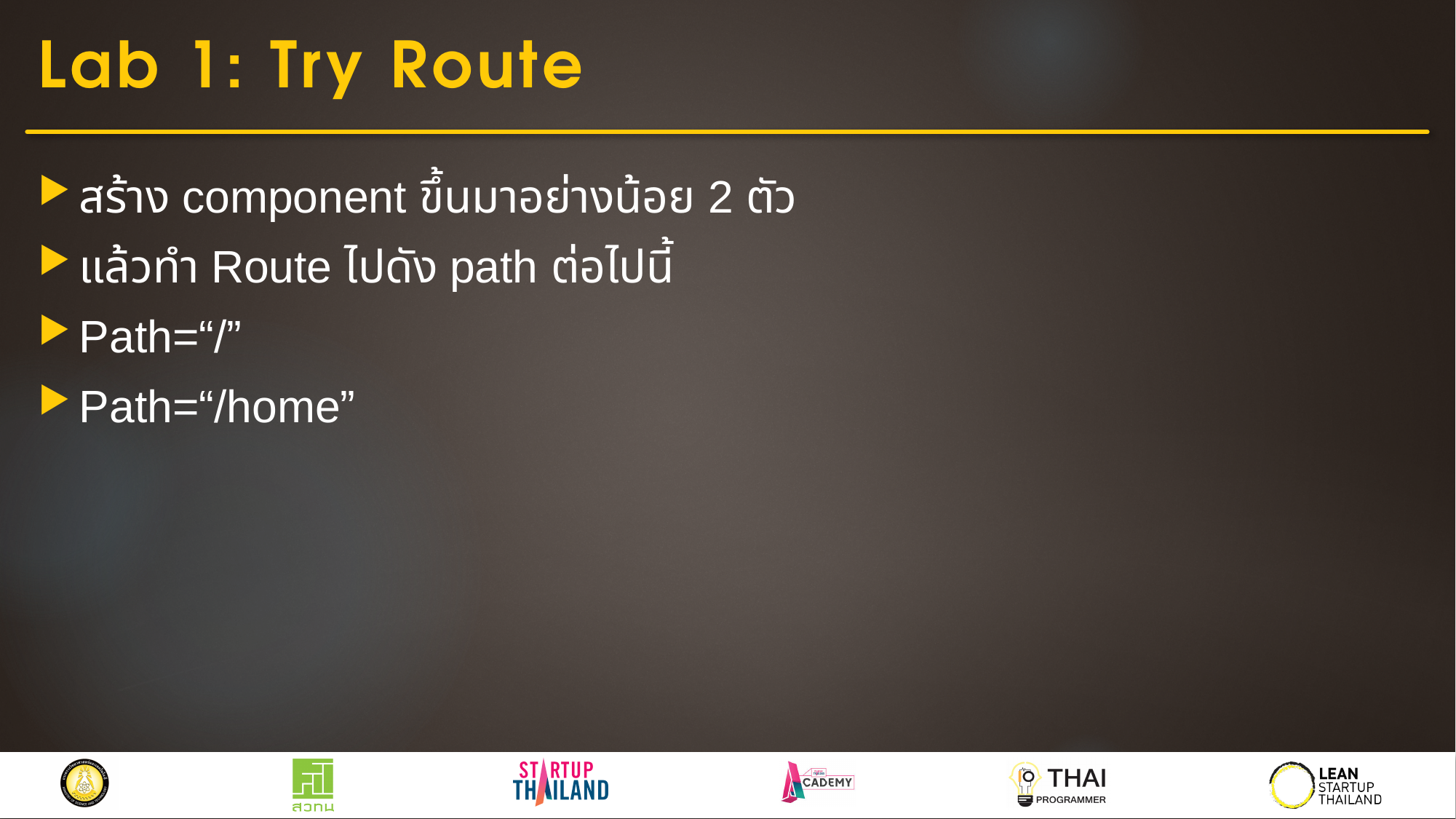

# Lab 1: Try Route
สร้าง component ขึ้นมาอย่างน้อย 2 ตัว
แล้วทำ Route ไปดัง path ต่อไปนี้
Path=“/”
Path=“/home”